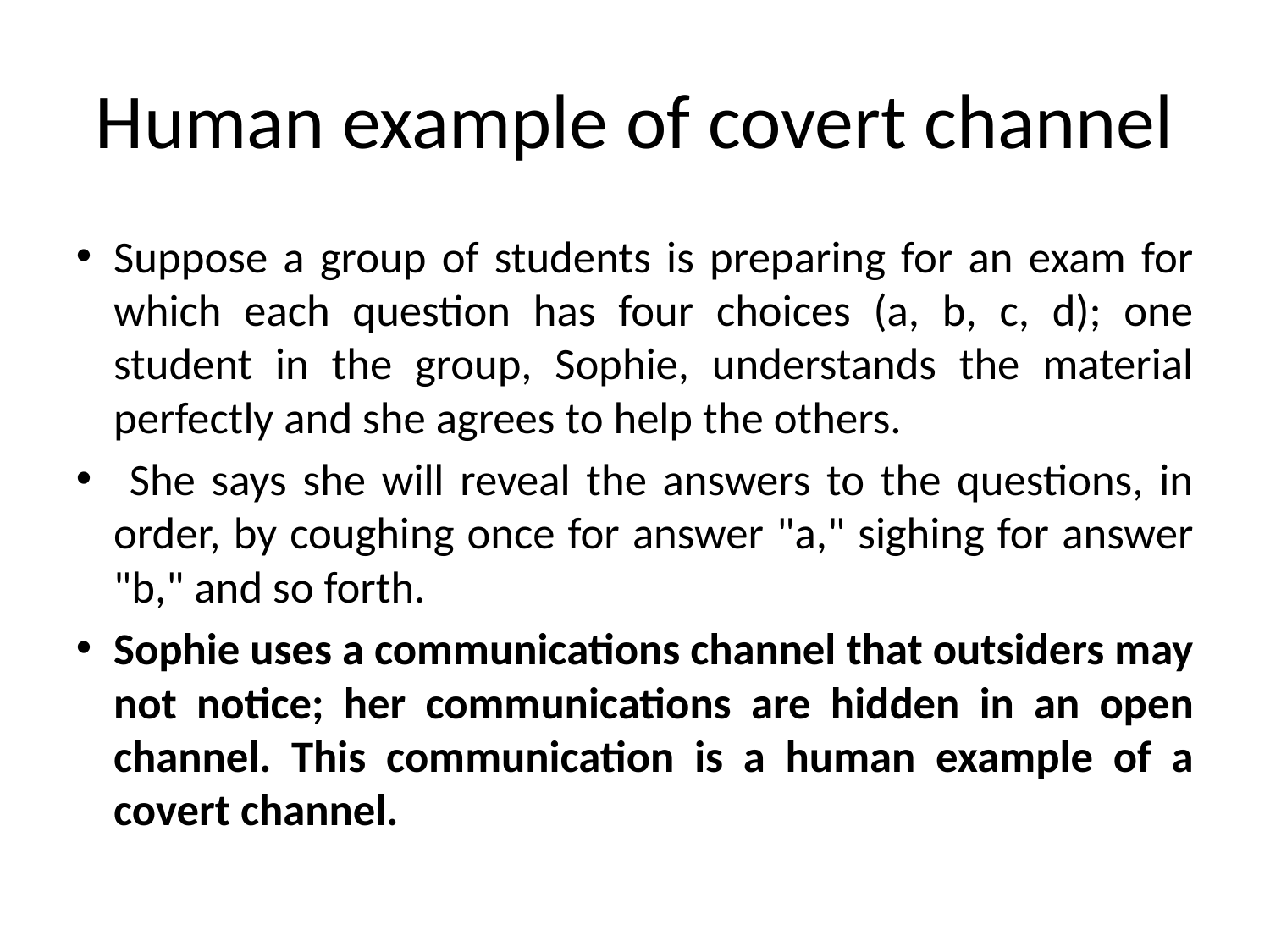

Human example of covert channel
Suppose a group of students is preparing for an exam for which each question has four choices (a, b, c, d); one student in the group, Sophie, understands the material perfectly and she agrees to help the others.
 She says she will reveal the answers to the questions, in order, by coughing once for answer "a," sighing for answer "b," and so forth.
Sophie uses a communications channel that outsiders may not notice; her communications are hidden in an open channel. This communication is a human example of a covert channel.